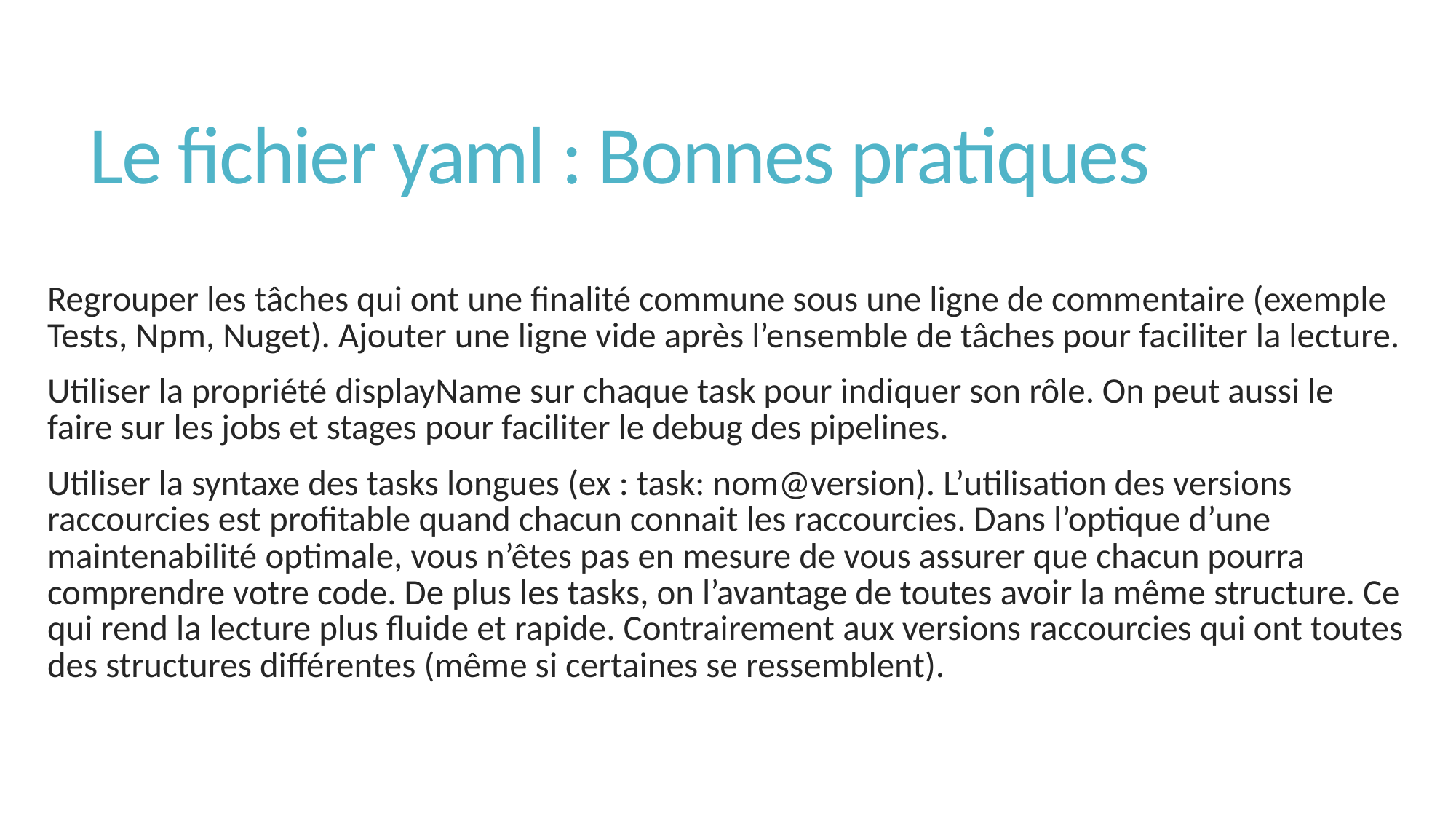

# Le fichier yaml : Bonnes pratiques
Regrouper les tâches qui ont une finalité commune sous une ligne de commentaire (exemple Tests, Npm, Nuget). Ajouter une ligne vide après l’ensemble de tâches pour faciliter la lecture.
Utiliser la propriété displayName sur chaque task pour indiquer son rôle. On peut aussi le faire sur les jobs et stages pour faciliter le debug des pipelines.
Utiliser la syntaxe des tasks longues (ex : task: nom@version). L’utilisation des versions raccourcies est profitable quand chacun connait les raccourcies. Dans l’optique d’une maintenabilité optimale, vous n’êtes pas en mesure de vous assurer que chacun pourra comprendre votre code. De plus les tasks, on l’avantage de toutes avoir la même structure. Ce qui rend la lecture plus fluide et rapide. Contrairement aux versions raccourcies qui ont toutes des structures différentes (même si certaines se ressemblent).